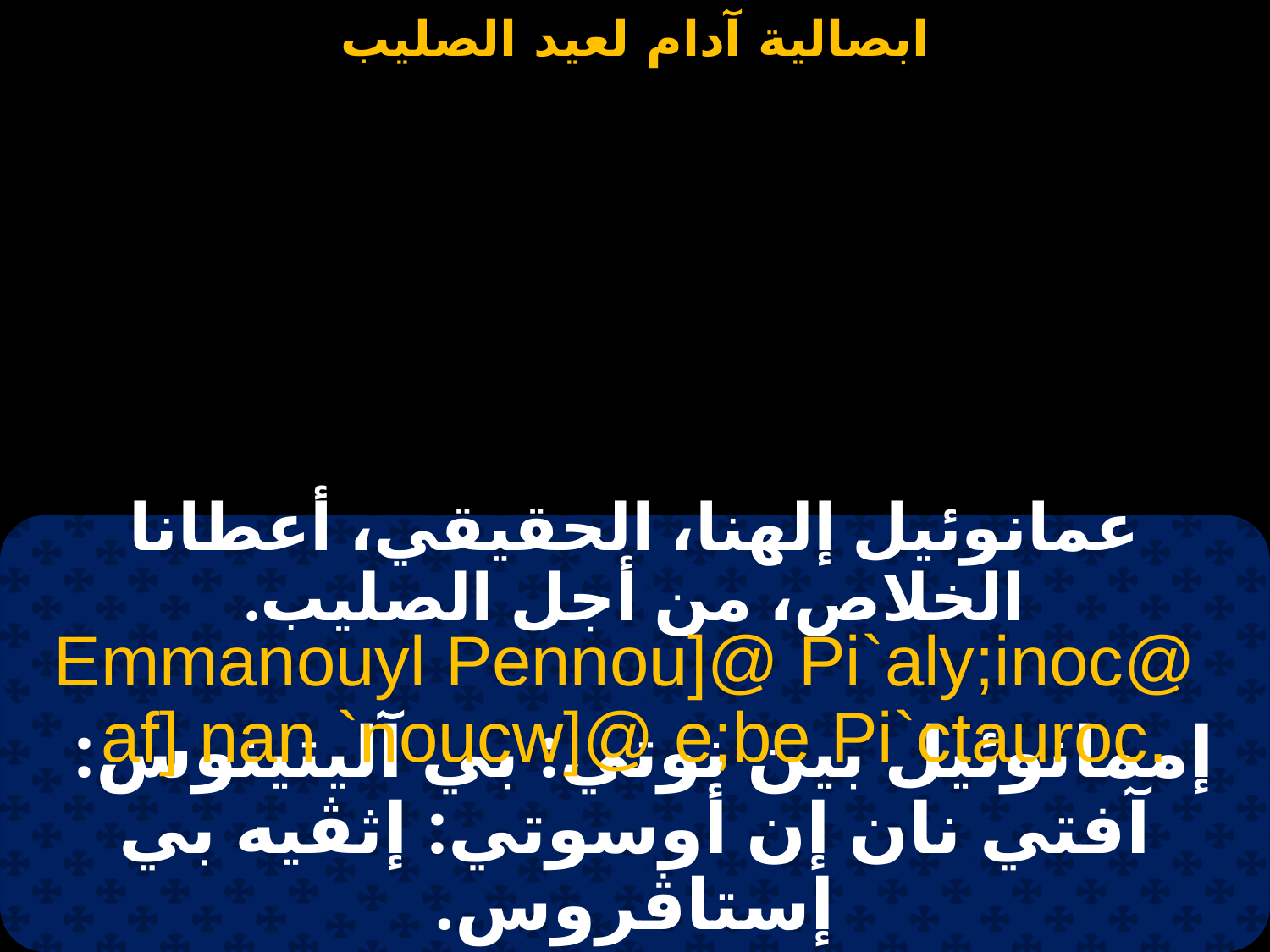

#
عمانوئيل إلهنا، الحقيقي، أعطانا الخلاص، من أجل الصليب.
Emmanouyl Pennou]@ Pi`aly;inoc@
af] nan `noucw]@ e;be Pi`ctauroc.
إممانوئيل بين نوتي: بي آليثينوس:
آفتي نان إن أوسوتي: إثڤيه بي إستاڤروس.